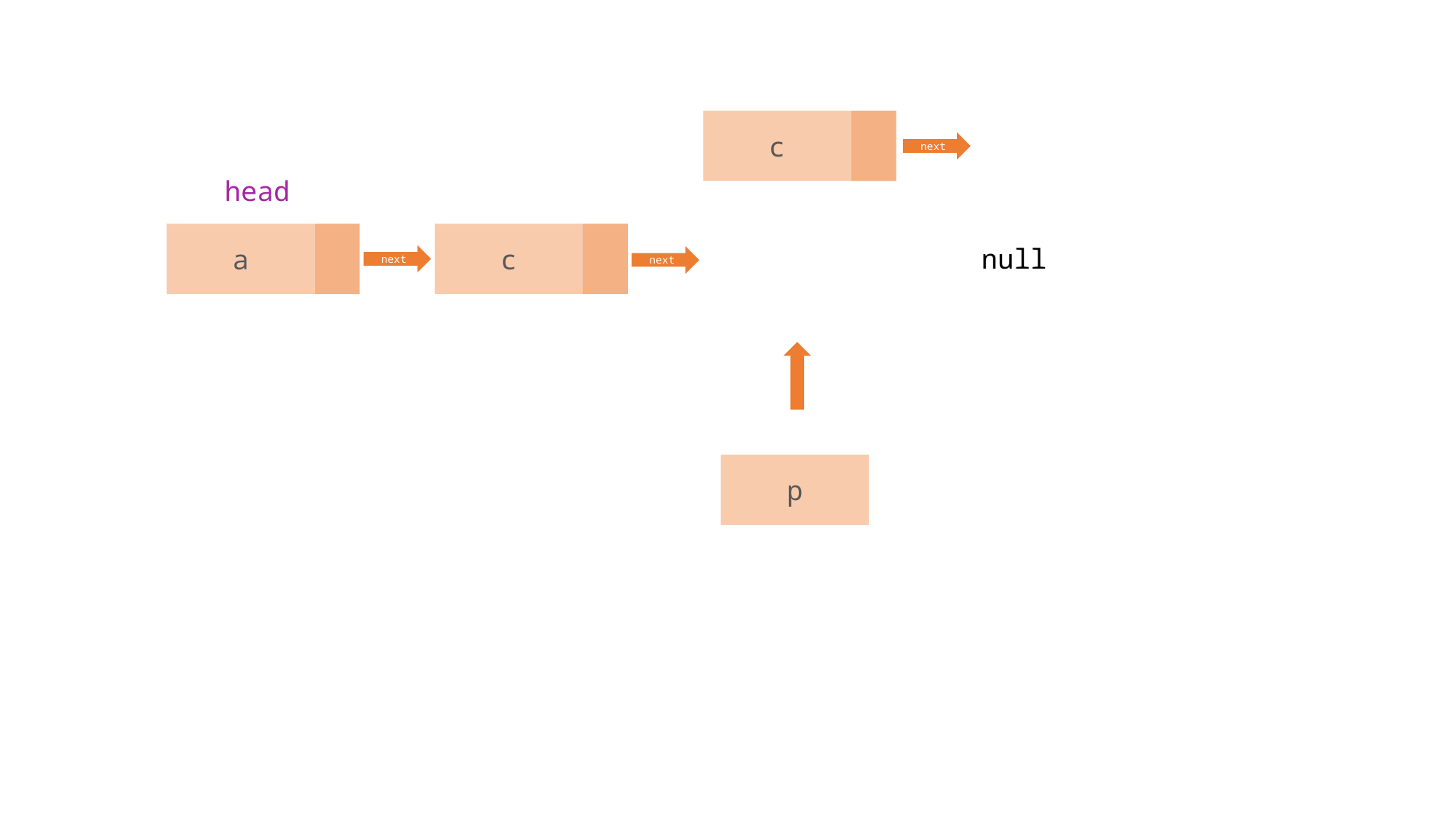

c

next
head
a

c

null
next
next

p